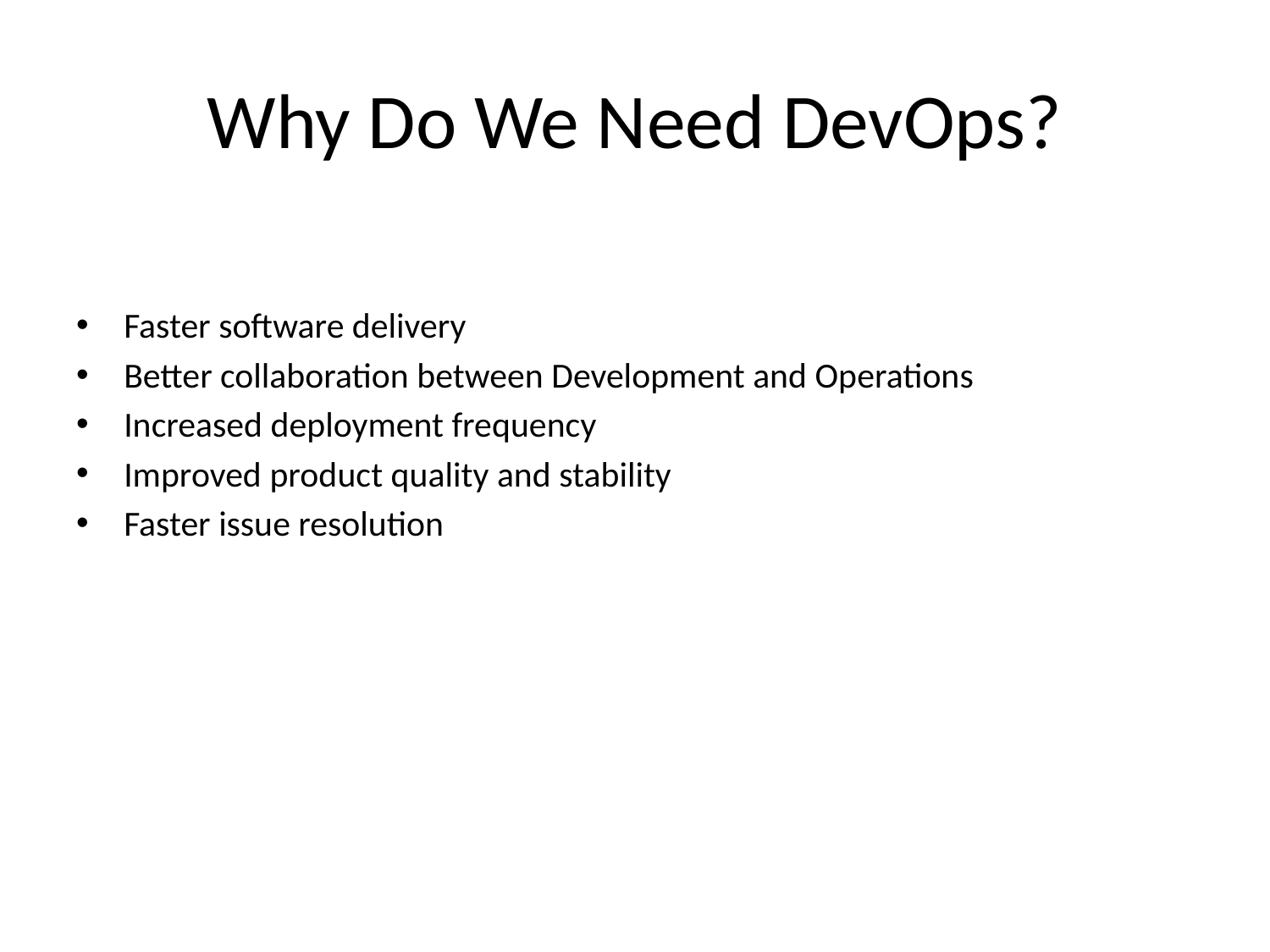

# Why Do We Need DevOps?

Faster software delivery
Better collaboration between Development and Operations
Increased deployment frequency
Improved product quality and stability
Faster issue resolution